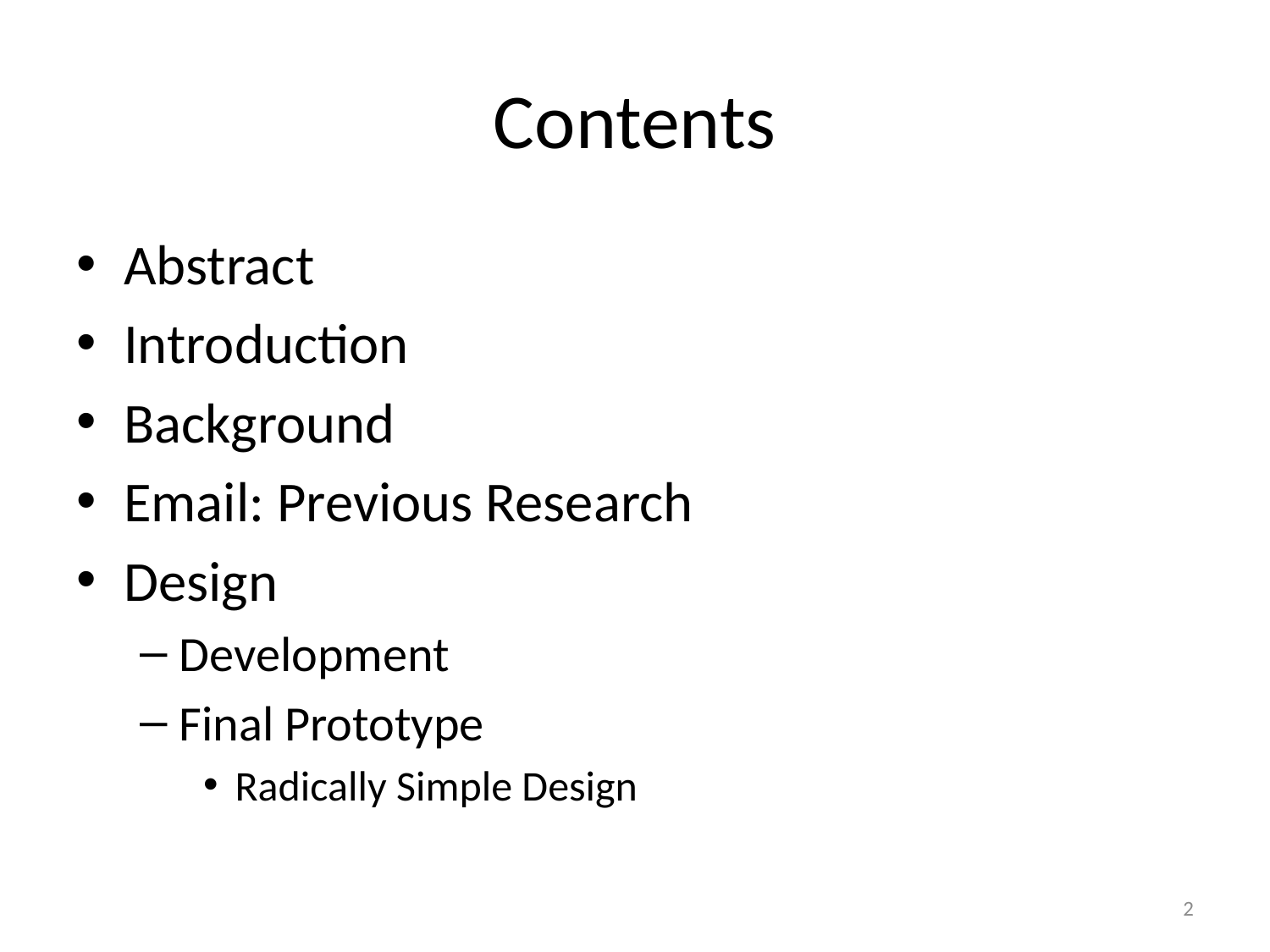

# Contents
Abstract
Introduction
Background
Email: Previous Research
Design
Development
Final Prototype
Radically Simple Design
2